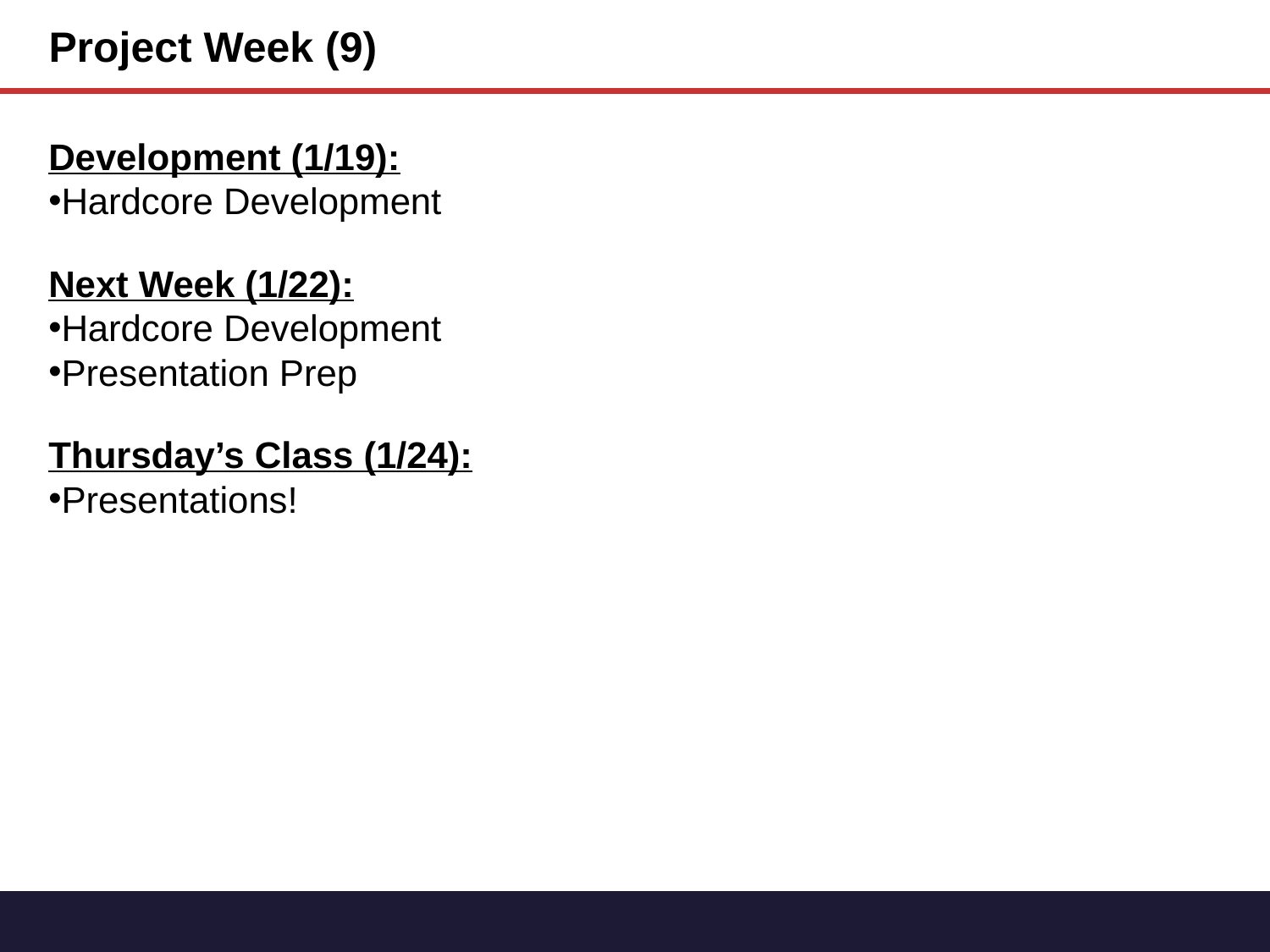

Project Week (9)
Development (1/19):
Hardcore Development

Next Week (1/22):
Hardcore Development
Presentation Prep

Thursday’s Class (1/24):
Presentations!